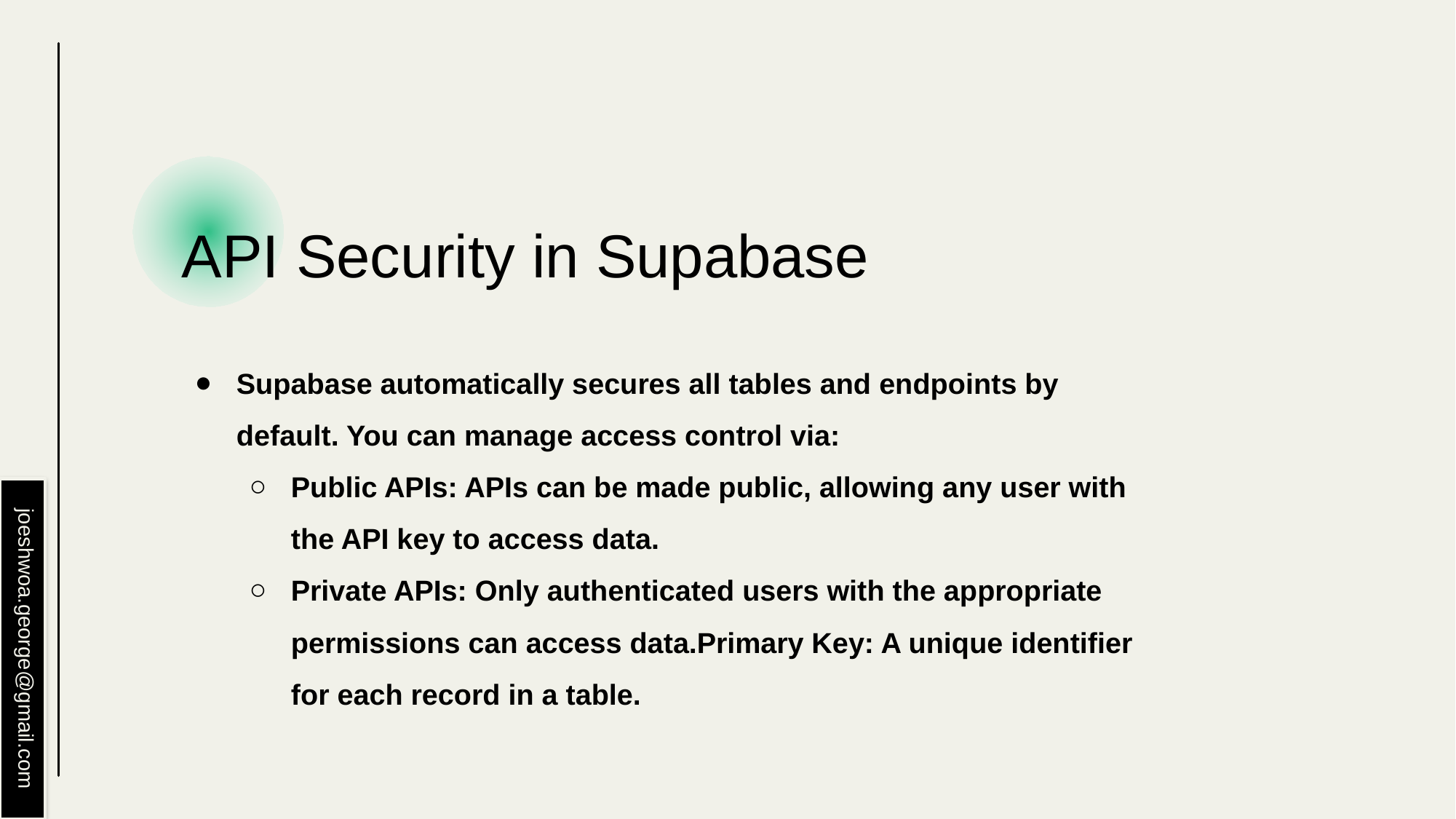

# API Security in Supabase
Supabase automatically secures all tables and endpoints by default. You can manage access control via:
Public APIs: APIs can be made public, allowing any user with the API key to access data.
Private APIs: Only authenticated users with the appropriate permissions can access data.Primary Key: A unique identifier for each record in a table.
joeshwoa.george@gmail.com